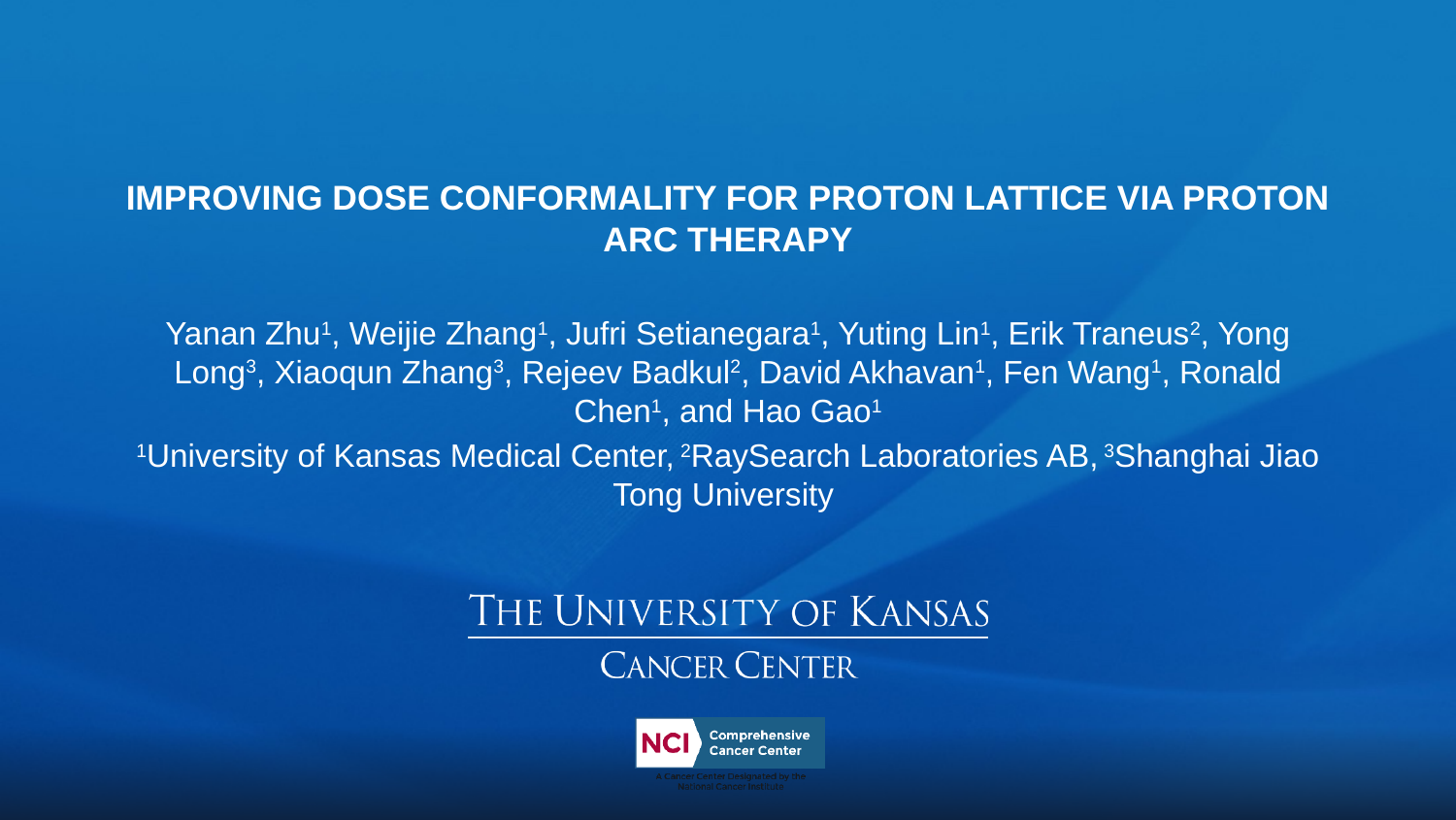

# IMPROVING DOSE CONFORMALITY FOR PROTON LATTICE VIA PROTON ARC THERAPY
Yanan Zhu1, Weijie Zhang1, Jufri Setianegara1, Yuting Lin1, Erik Traneus2, Yong Long3, Xiaoqun Zhang3, Rejeev Badkul2, David Akhavan1, Fen Wang1, Ronald Chen1, and Hao Gao1
1University of Kansas Medical Center, 2RaySearch Laboratories AB, 3Shanghai Jiao Tong University